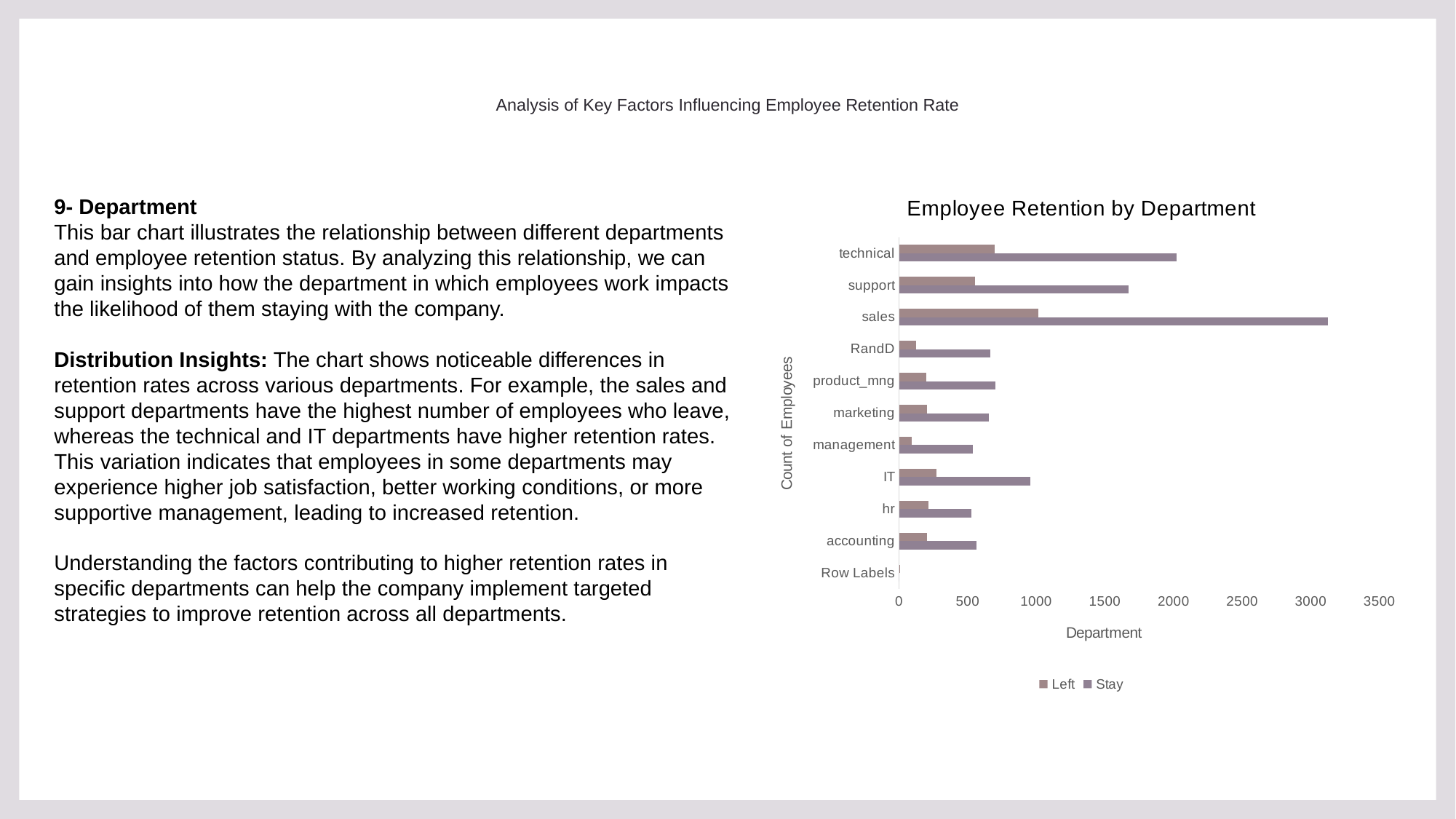

# Analysis of Key Factors Influencing Employee Retention Rate

### Chart: Employee Retention by Department

| Category |  |  |
|---|---|---|
| Row Labels | 0.0 | 1.0 |
| accounting | 563.0 | 204.0 |
| hr | 524.0 | 215.0 |
| IT | 954.0 | 273.0 |
| management | 539.0 | 91.0 |
| marketing | 655.0 | 203.0 |
| product_mng | 704.0 | 198.0 |
| RandD | 666.0 | 121.0 |
| sales | 3126.0 | 1014.0 |
| support | 1674.0 | 555.0 |
| technical | 2023.0 | 697.0 |
9- Department
This bar chart illustrates the relationship between different departments and employee retention status. By analyzing this relationship, we can gain insights into how the department in which employees work impacts the likelihood of them staying with the company.

Distribution Insights: The chart shows noticeable differences in retention rates across various departments. For example, the sales and support departments have the highest number of employees who leave, whereas the technical and IT departments have higher retention rates. This variation indicates that employees in some departments may experience higher job satisfaction, better working conditions, or more supportive management, leading to increased retention.

Understanding the factors contributing to higher retention rates in specific departments can help the company implement targeted strategies to improve retention across all departments.